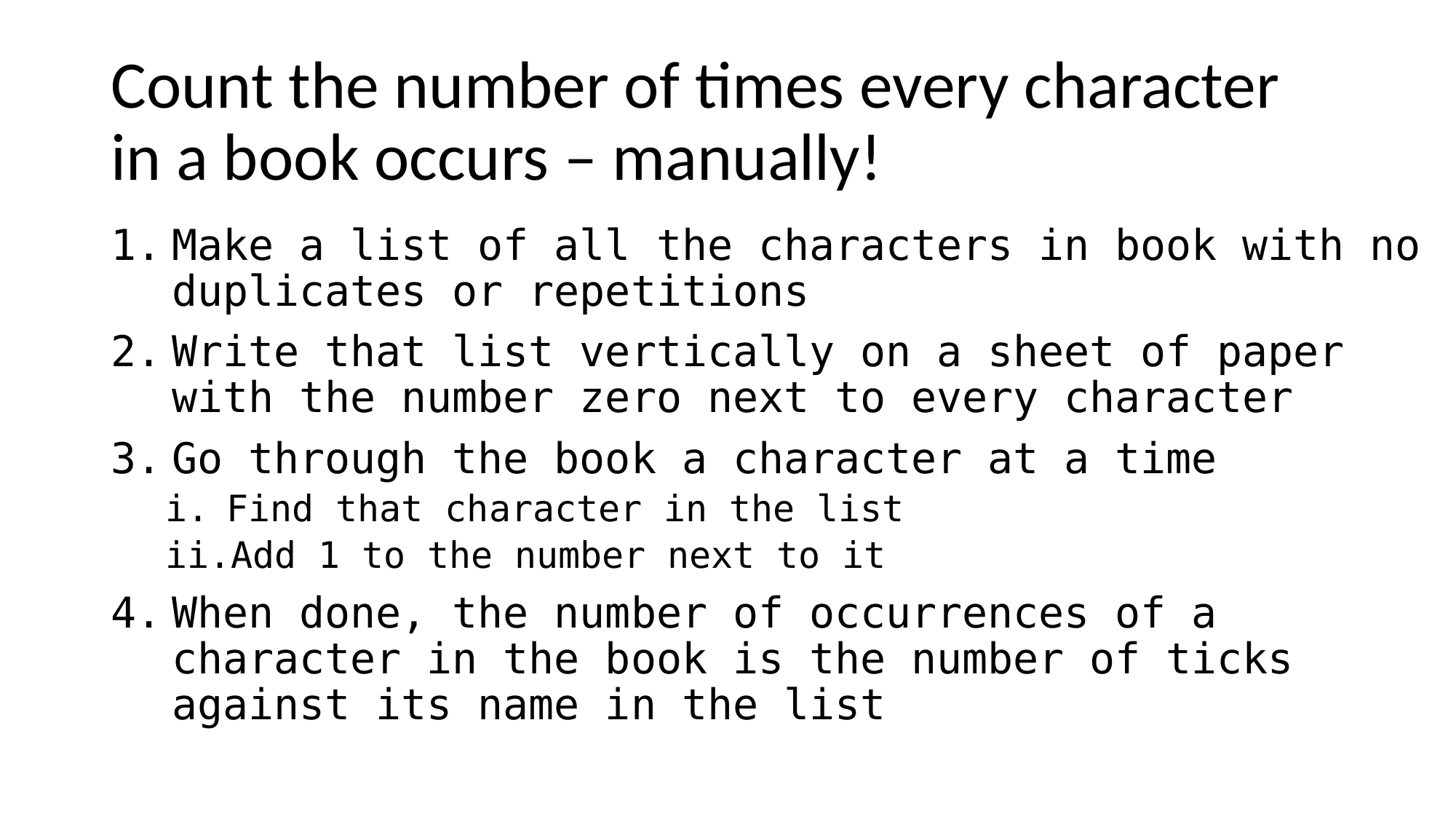

# Count the number of times every character in a book occurs – manually!
Make a list of all the characters in book with no duplicates or repetitions
Write that list vertically on a sheet of paper with the number zero next to every character
Go through the book a character at a time
Find that character in the list
Add 1 to the number next to it
When done, the number of occurrences of a character in the book is the number of ticks against its name in the list